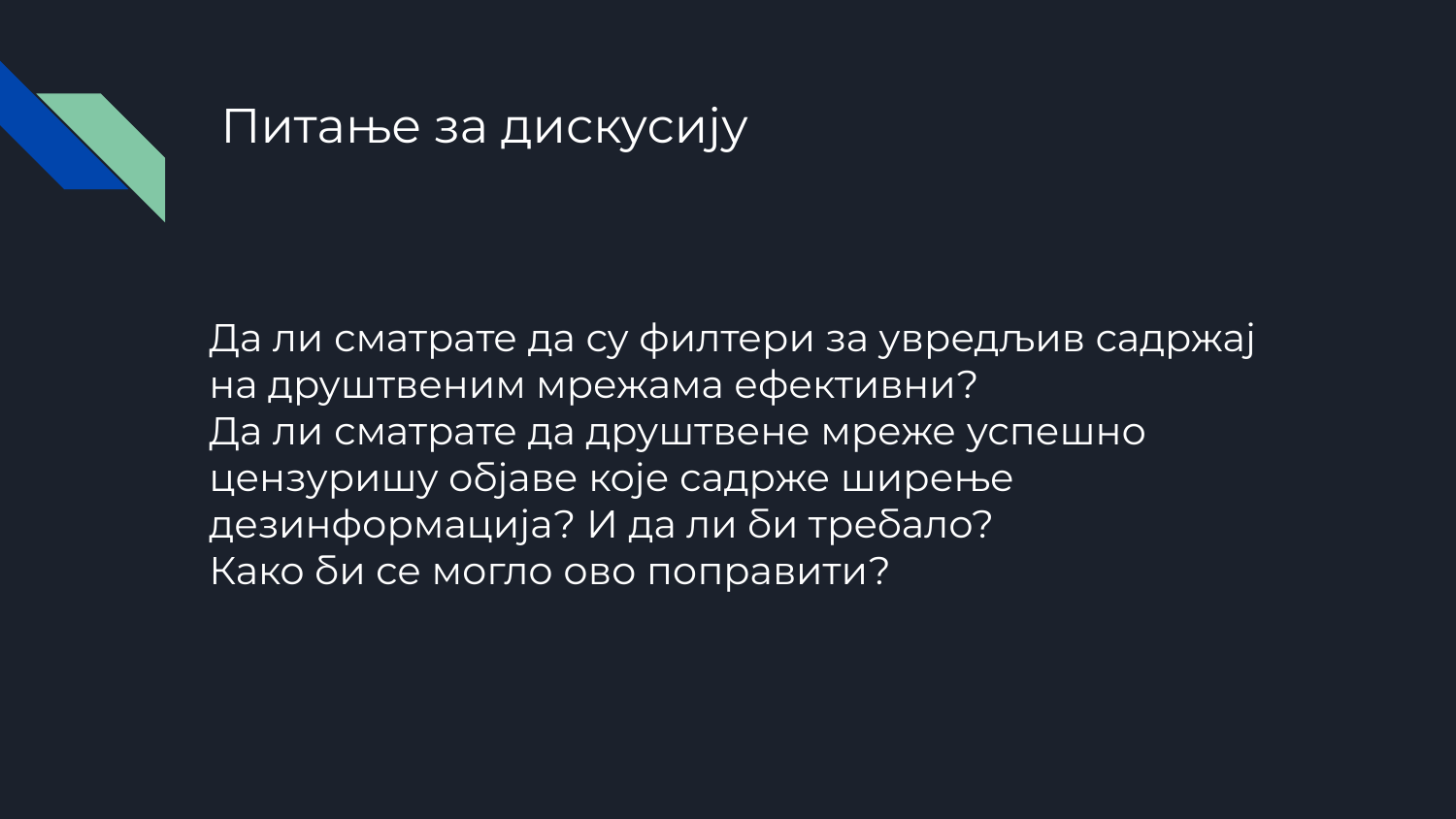

Питање за дискусију
Да ли сматрате да су филтери за увредљив садржај на друштвеним мрежама ефективни?
Да ли сматрате да друштвене мреже успешно цензуришу објаве које садрже ширење дезинформација? И да ли би требало?
Како би се могло ово поправити?